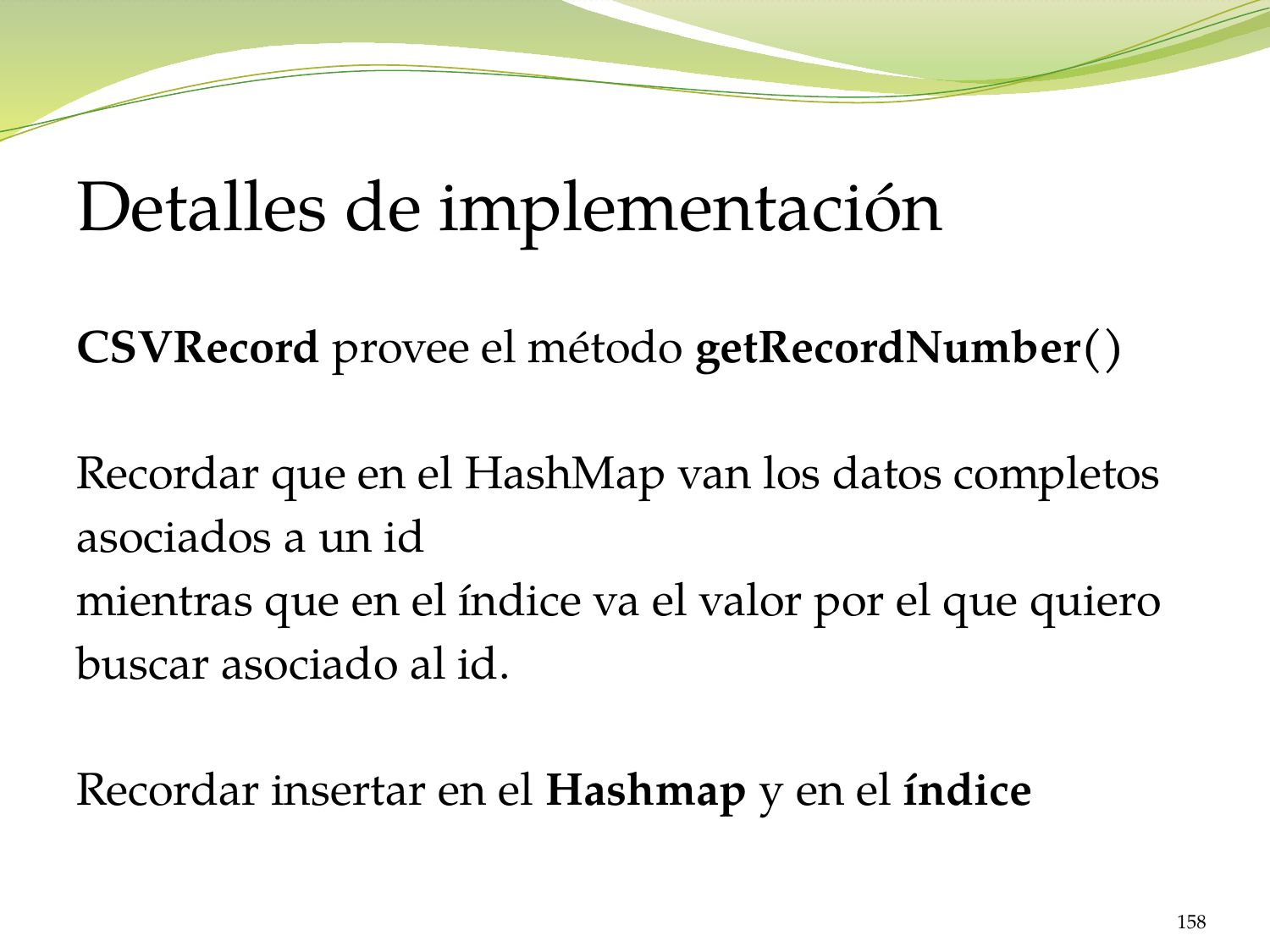

Detalles de implementación

CSVRecord provee el método getRecordNumber()

Recordar que en el HashMap van los datos completos asociados a un id
mientras que en el índice va el valor por el que quiero buscar asociado al id.

Recordar insertar en el Hashmap y en el índice
158